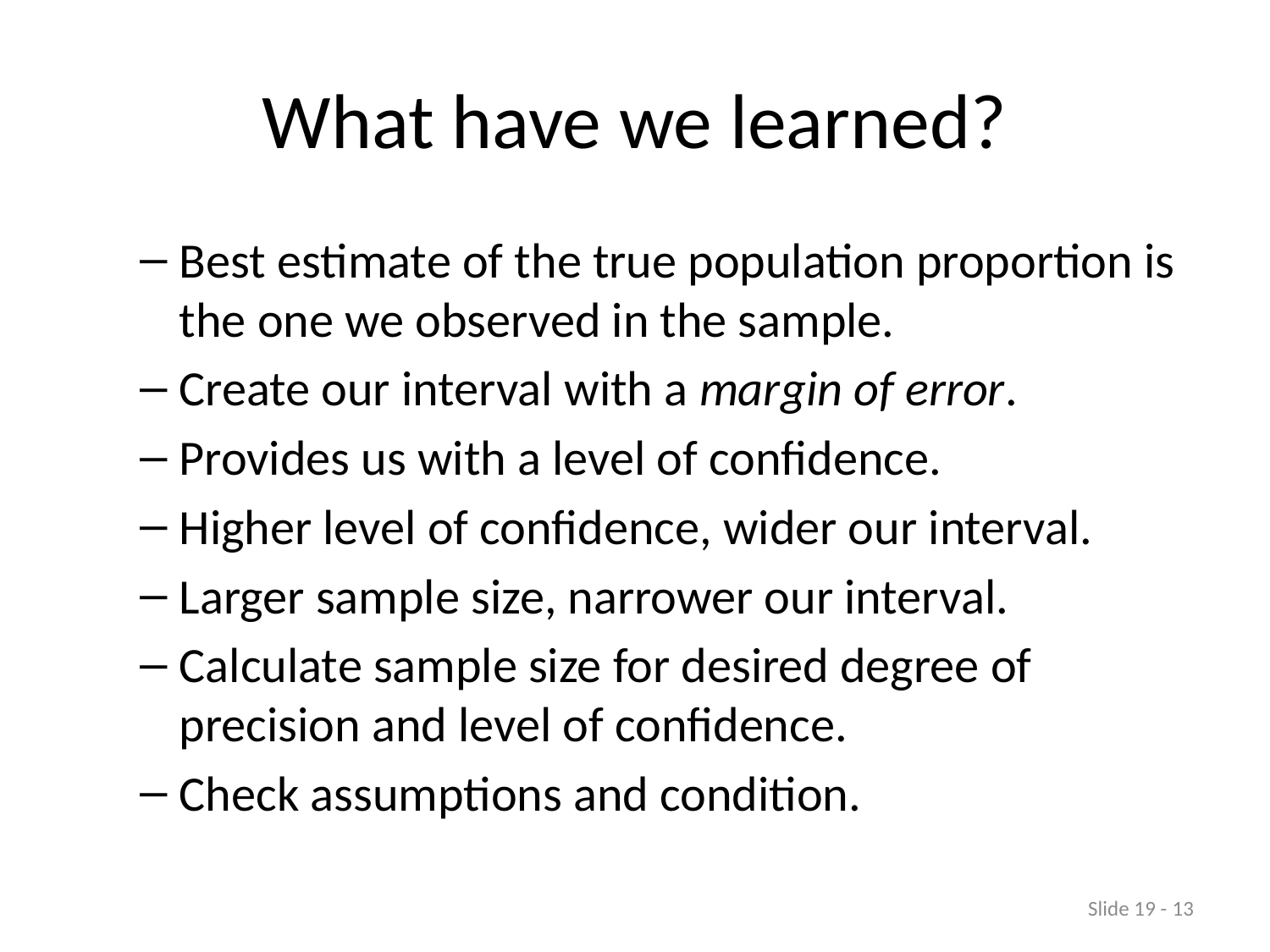

# What have we learned?
Best estimate of the true population proportion is the one we observed in the sample.
Create our interval with a margin of error.
Provides us with a level of confidence.
Higher level of confidence, wider our interval.
Larger sample size, narrower our interval.
Calculate sample size for desired degree of precision and level of confidence.
Check assumptions and condition.
Slide 19 - 13